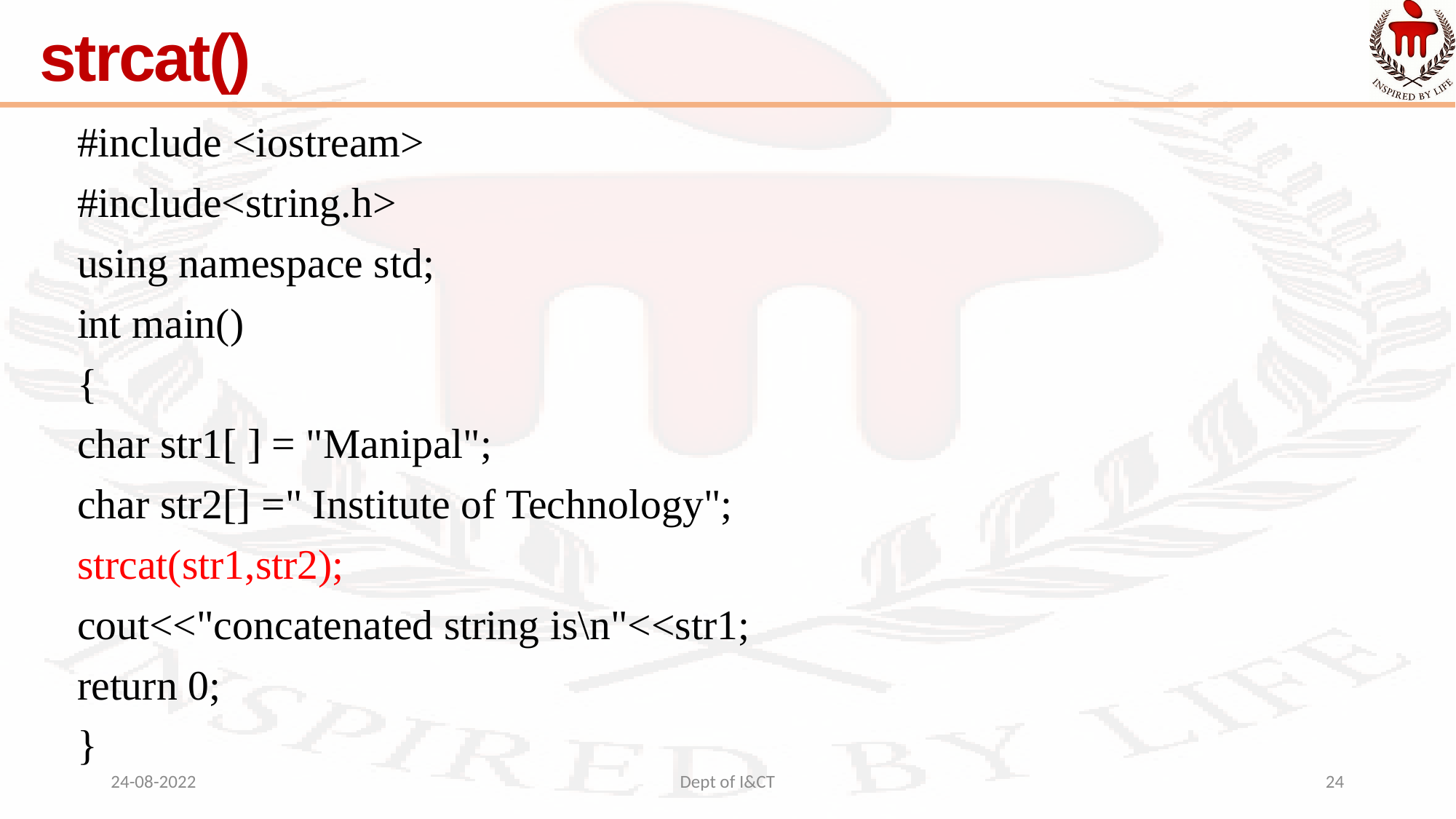

# strcat()
#include <iostream>
#include<string.h>
using namespace std;
int main()
{
char str1[ ] = "Manipal";
char str2[] =" Institute of Technology";
strcat(str1,str2);
cout<<"concatenated string is\n"<<str1;
return 0;
}

24-08-2022
Dept of I&CT
24